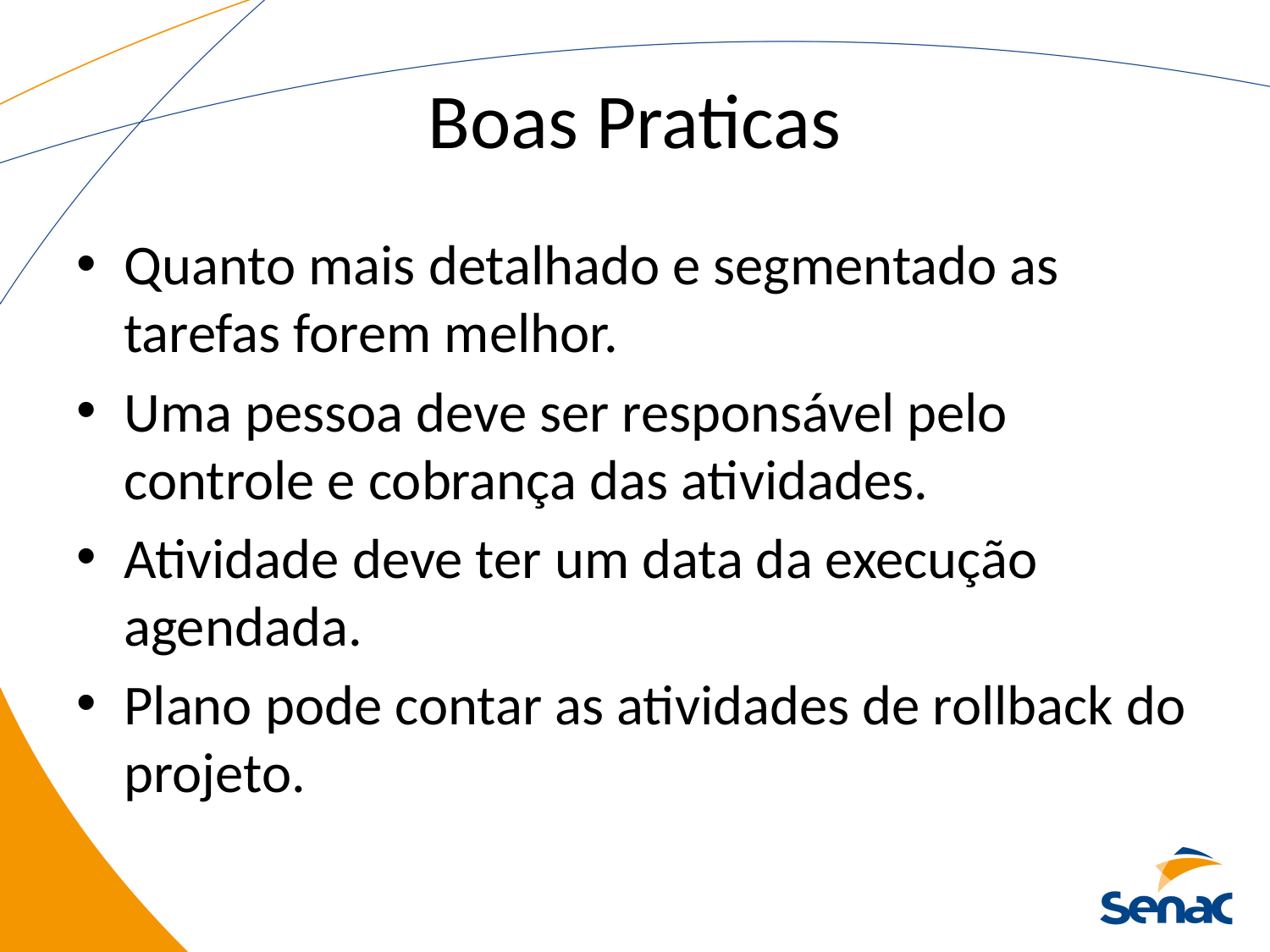

# Boas Praticas
Quanto mais detalhado e segmentado as tarefas forem melhor.
Uma pessoa deve ser responsável pelo controle e cobrança das atividades.
Atividade deve ter um data da execução agendada.
Plano pode contar as atividades de rollback do projeto.